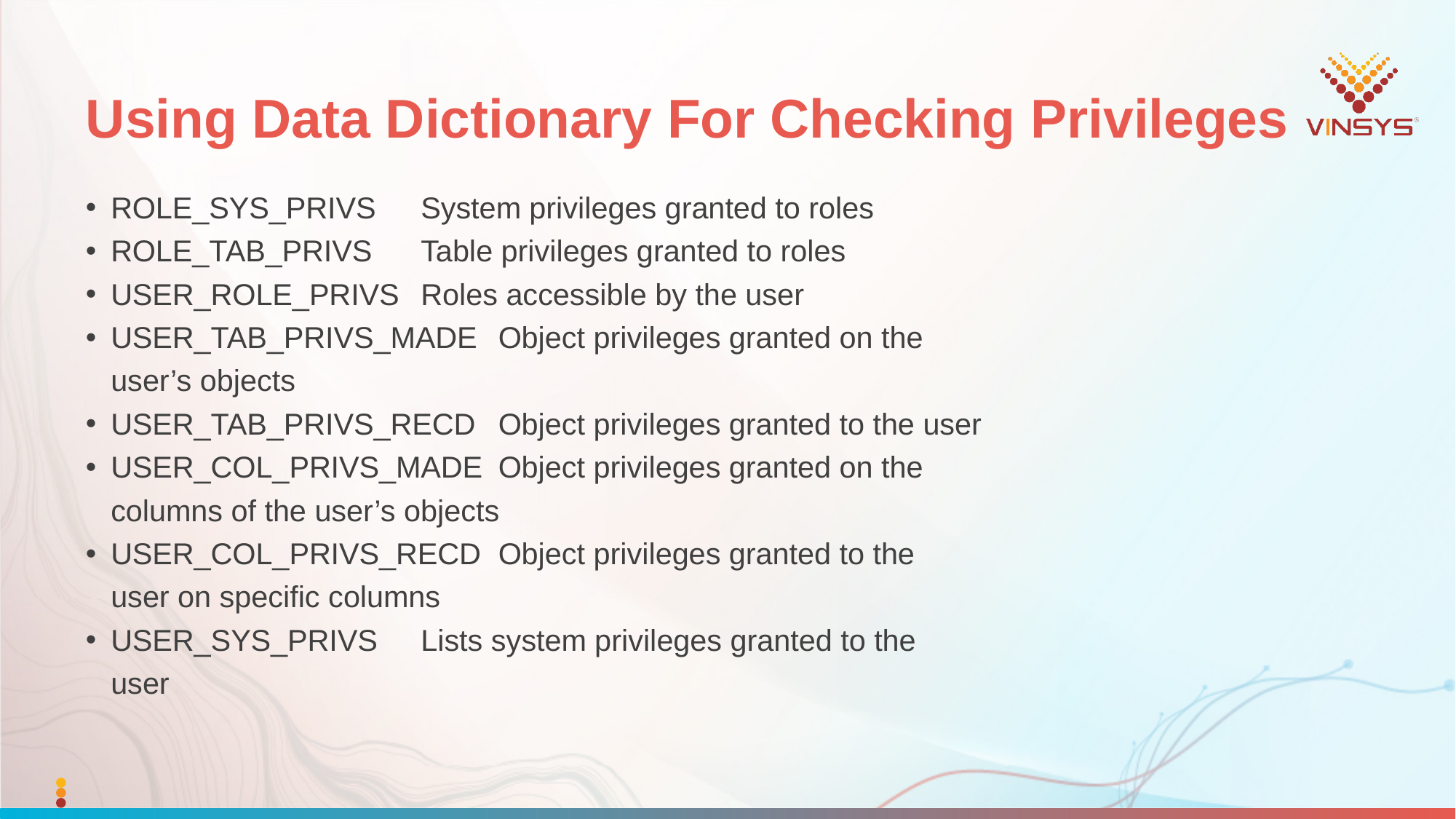

# Using Data Dictionary For Checking Privileges
ROLE_SYS_PRIVS 		System privileges granted to roles
ROLE_TAB_PRIVS 		Table privileges granted to roles
USER_ROLE_PRIVS 		Roles accessible by the user
USER_TAB_PRIVS_MADE 	Object privileges granted on the
					user’s objects
USER_TAB_PRIVS_RECD 	Object privileges granted to the user
USER_COL_PRIVS_MADE 	Object privileges granted on the
					columns of the user’s objects
USER_COL_PRIVS_RECD 	Object privileges granted to the
					user on specific columns
USER_SYS_PRIVS 		Lists system privileges granted to the
					user